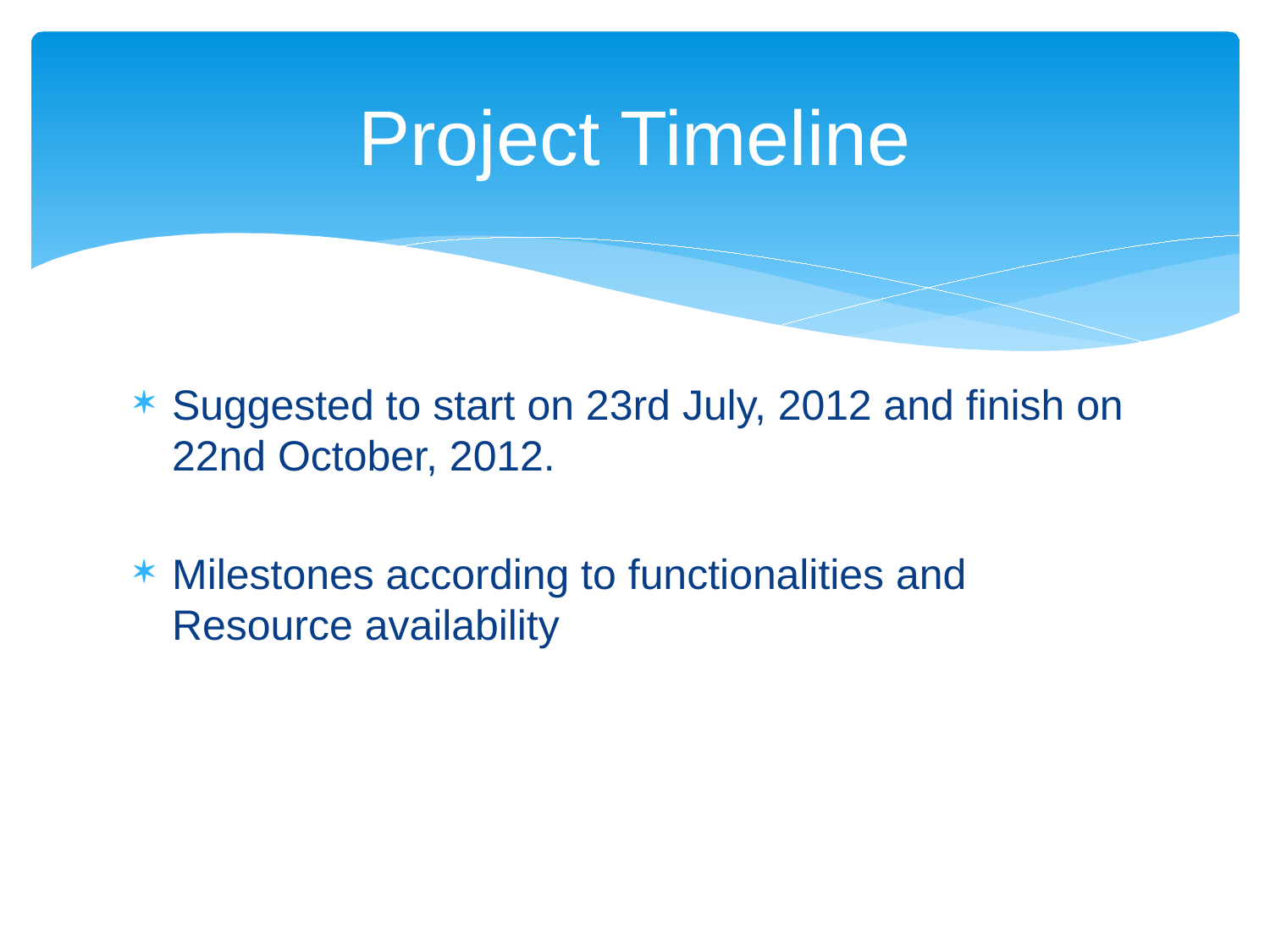

# Project Timeline
Suggested to start on 23rd July, 2012 and finish on 22nd October, 2012.

Milestones according to functionalities and Resource availability